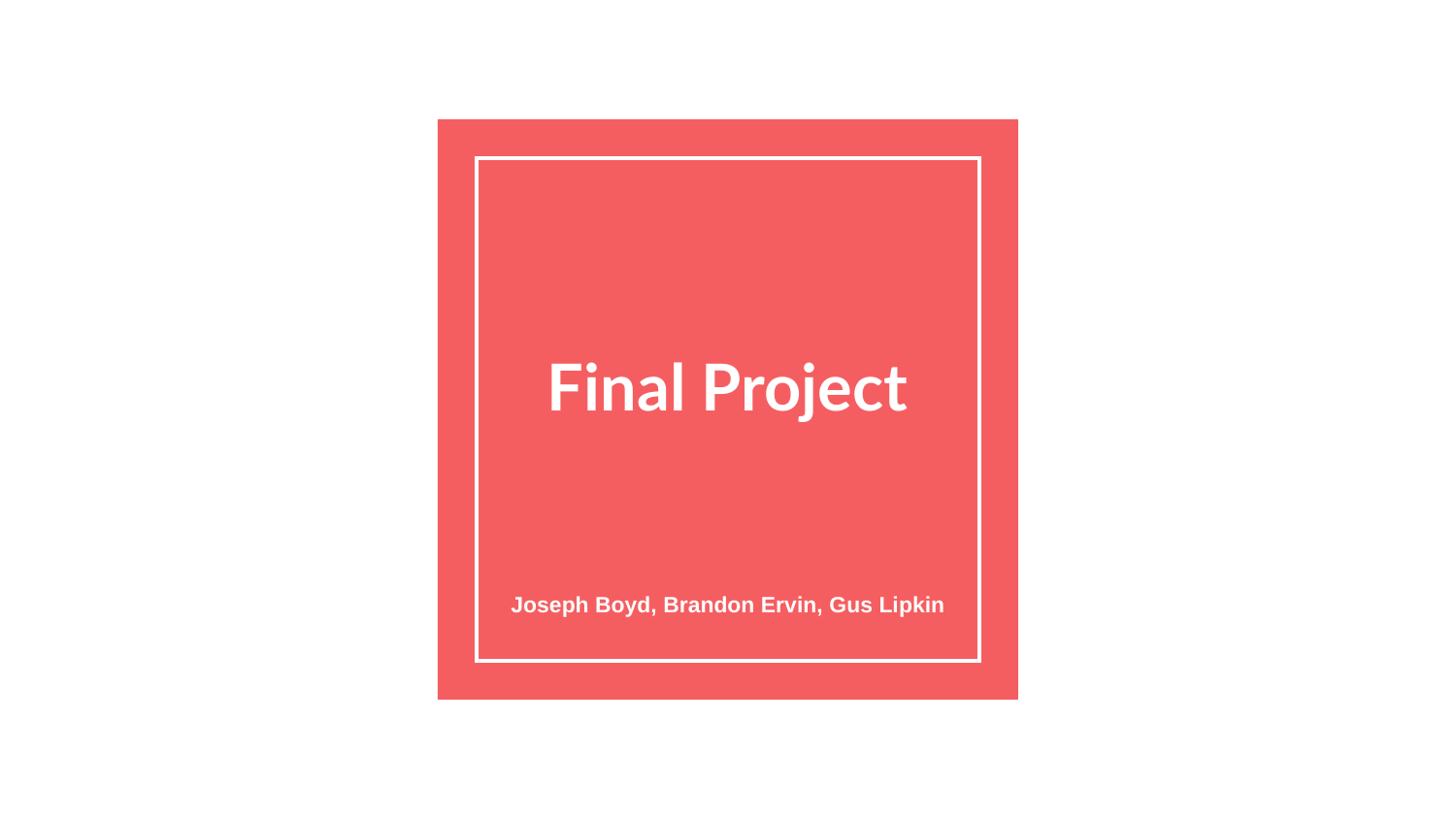

# Final Project
Joseph Boyd, Brandon Ervin, Gus Lipkin